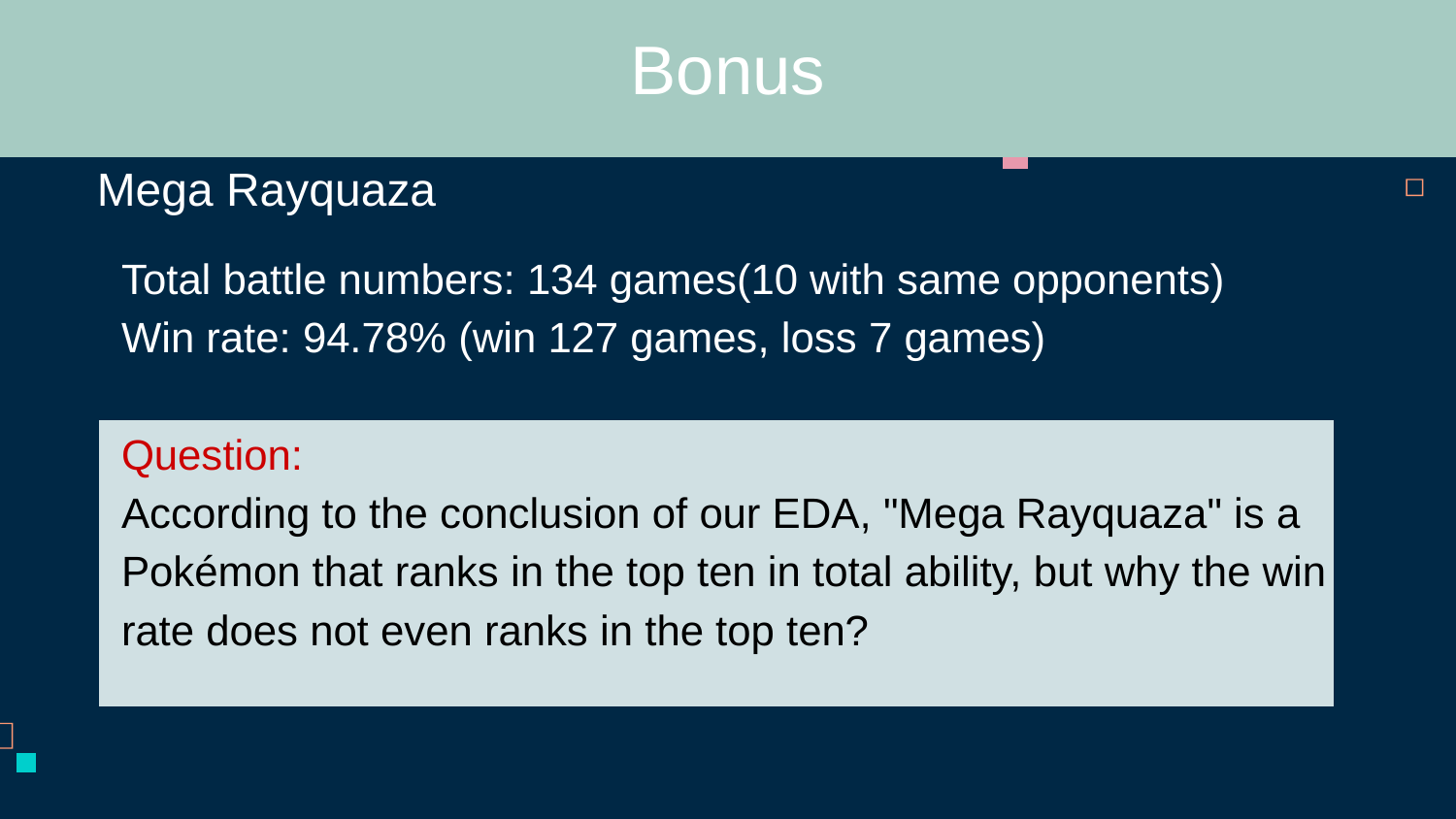

Bonus

Mega Rayquaza
Total battle numbers: 134 games(10 with same opponents)
Win rate: 94.78% (win 127 games, loss 7 games)

Question:
According to the conclusion of our EDA, "Mega Rayquaza" is a Pokémon that ranks in the top ten in total ability, but why the win rate does not even ranks in the top ten?